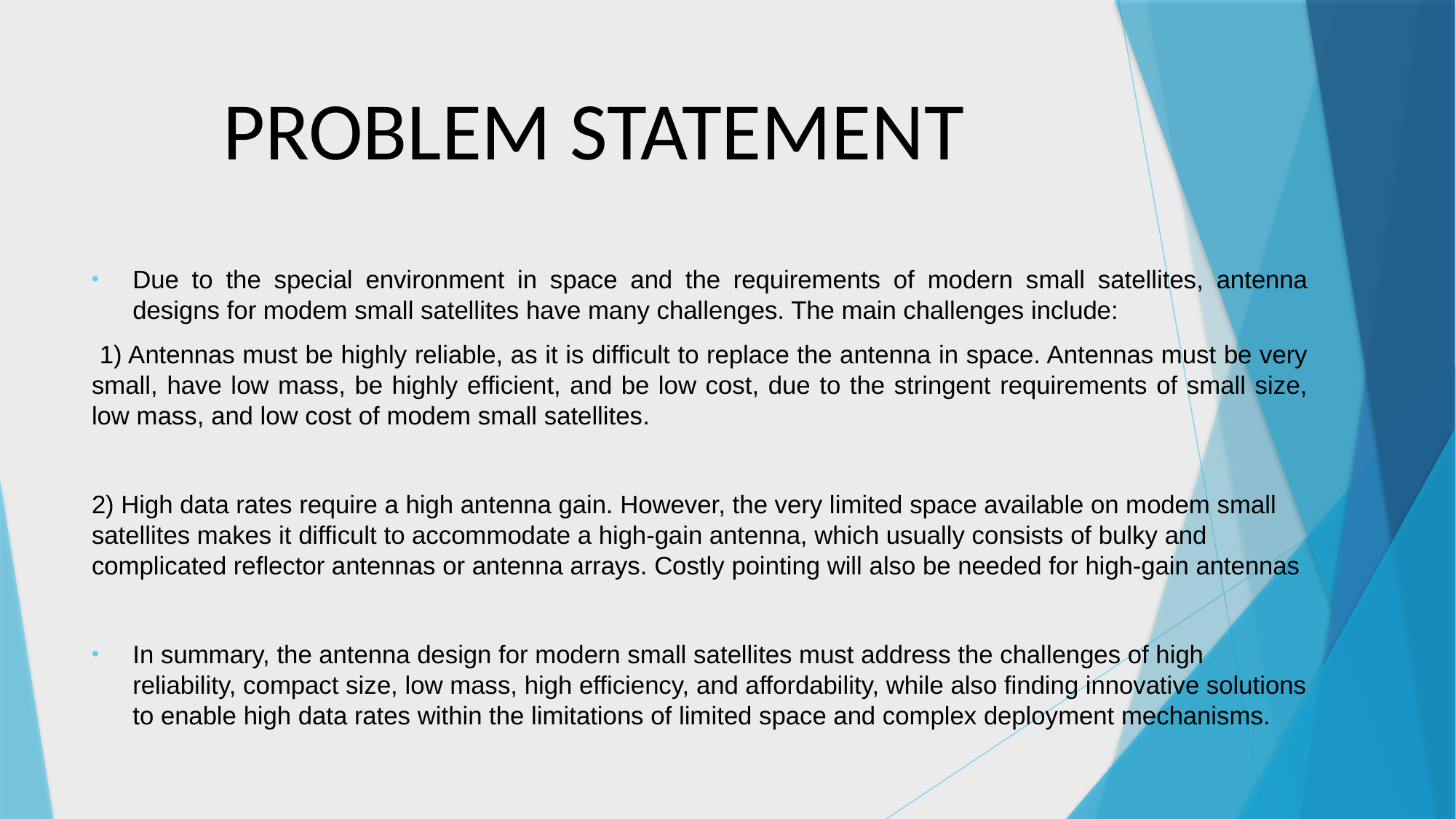

# PROBLEM STATEMENT
Due to the special environment in space and the requirements of modern small satellites, antenna designs for modem small satellites have many challenges. The main challenges include:
 1) Antennas must be highly reliable, as it is difficult to replace the antenna in space. Antennas must be very small, have low mass, be highly efficient, and be low cost, due to the stringent requirements of small size, low mass, and low cost of modem small satellites.

2) High data rates require a high antenna gain. However, the very limited space available on modem small satellites makes it difficult to accommodate a high-gain antenna, which usually consists of bulky and complicated reflector antennas or antenna arrays. Costly pointing will also be needed for high-gain antennas

In summary, the antenna design for modern small satellites must address the challenges of high reliability, compact size, low mass, high efficiency, and affordability, while also finding innovative solutions to enable high data rates within the limitations of limited space and complex deployment mechanisms.